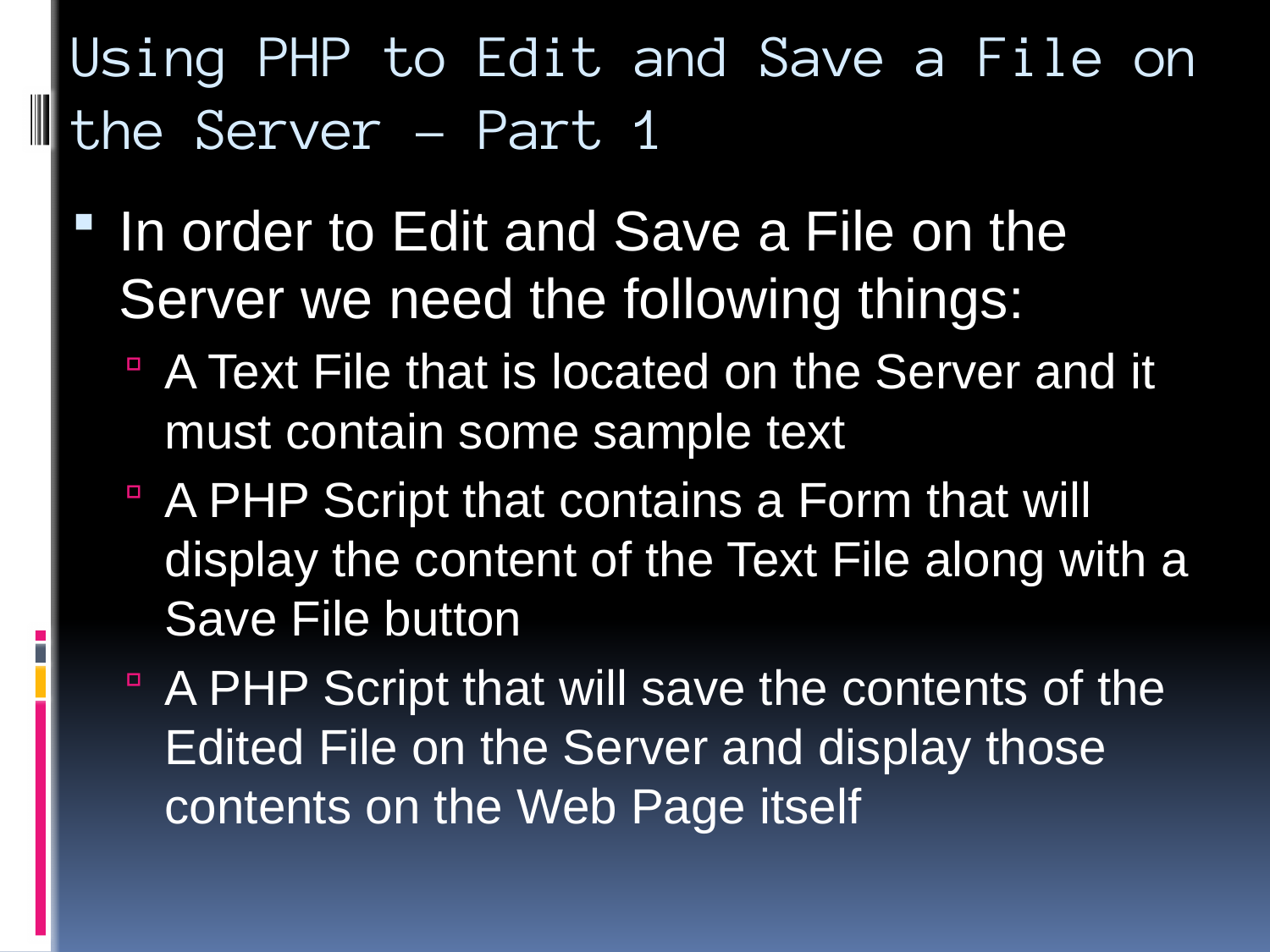

# Using PHP to Edit and Save a File on the Server – Part 1
In order to Edit and Save a File on the Server we need the following things:
A Text File that is located on the Server and it must contain some sample text
A PHP Script that contains a Form that will display the content of the Text File along with a Save File button
A PHP Script that will save the contents of the Edited File on the Server and display those contents on the Web Page itself